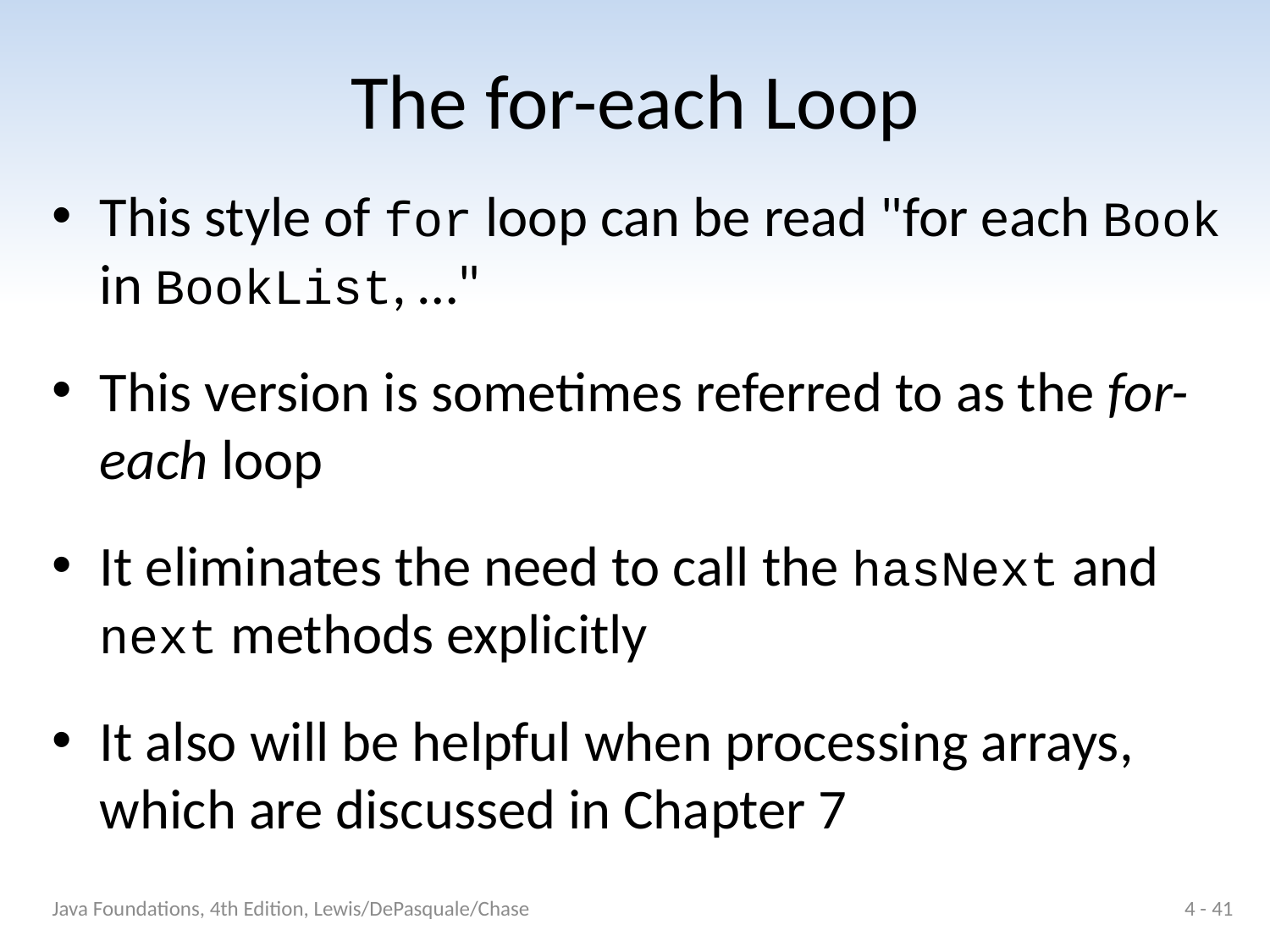

# The for-each Loop
This style of for loop can be read "for each Book in BookList, …"
This version is sometimes referred to as the for-each loop
It eliminates the need to call the hasNext and next methods explicitly
It also will be helpful when processing arrays, which are discussed in Chapter 7
Java Foundations, 4th Edition, Lewis/DePasquale/Chase
4 - 41